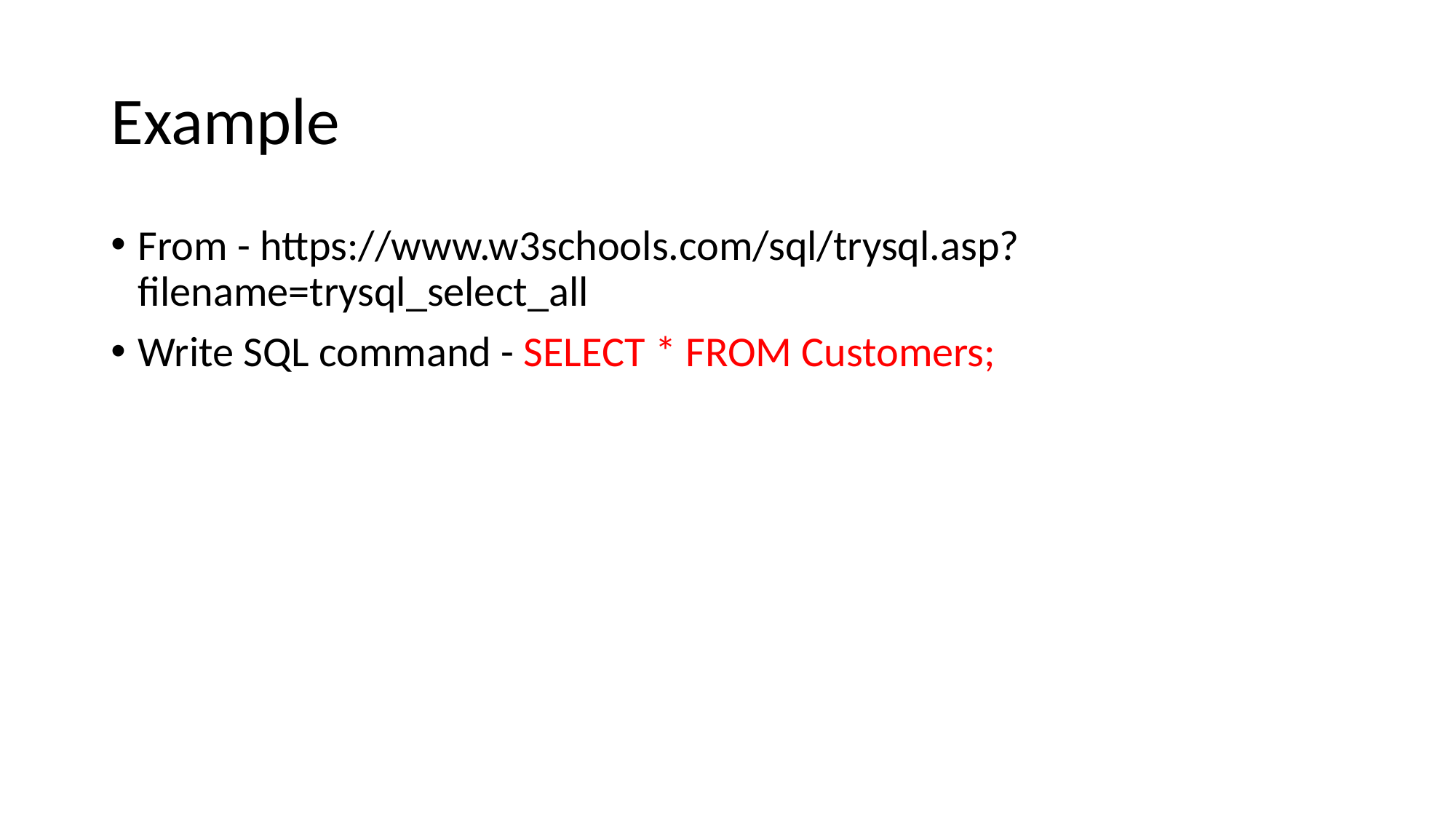

# Example
From - https://www.w3schools.com/sql/trysql.asp?filename=trysql_select_all
Write SQL command - SELECT * FROM Customers;